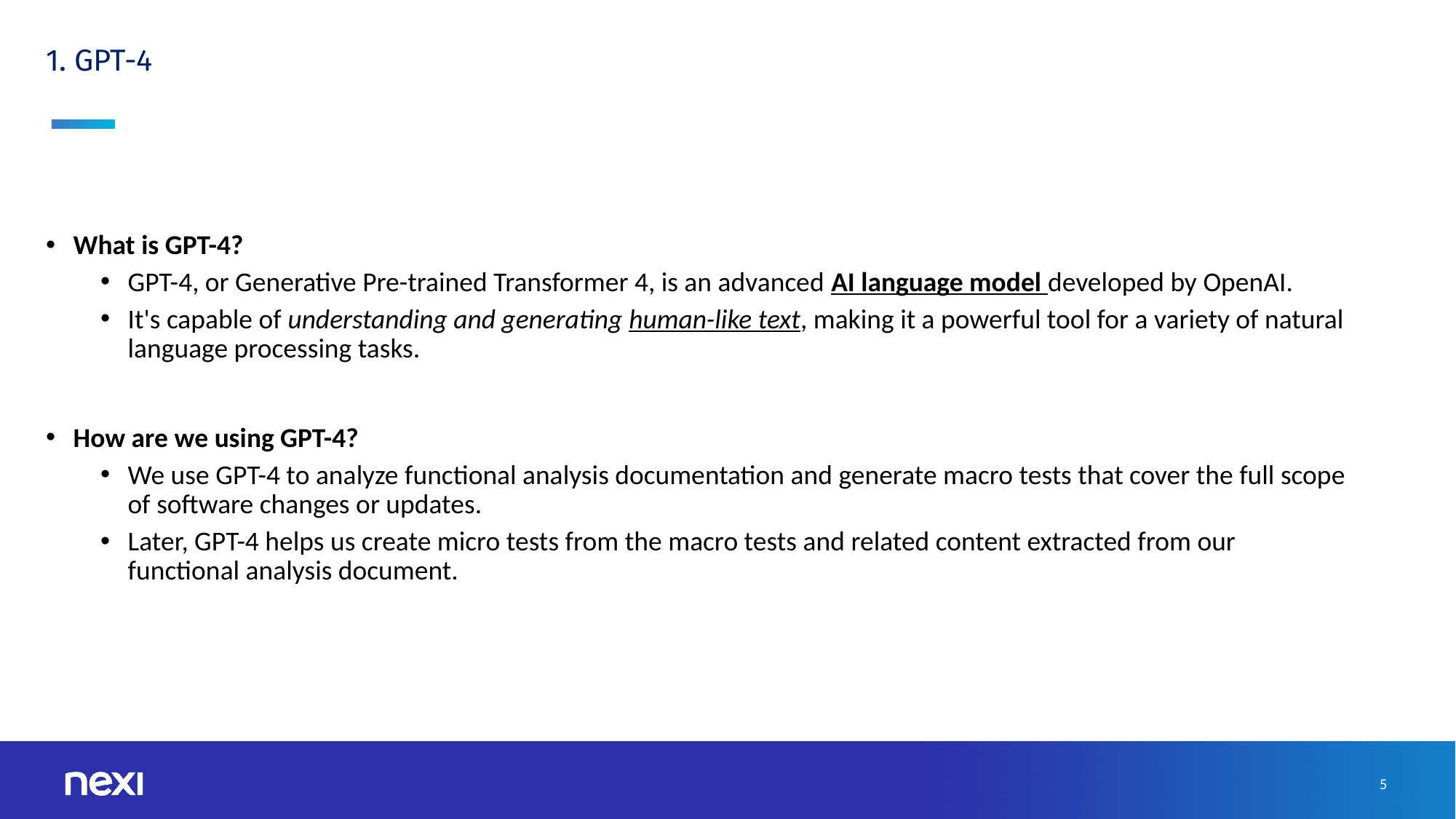

1. GPT-4
What is GPT-4?
GPT-4, or Generative Pre-trained Transformer 4, is an advanced AI language model developed by OpenAI.
It's capable of understanding and generating human-like text, making it a powerful tool for a variety of natural language processing tasks.

How are we using GPT-4?
We use GPT-4 to analyze functional analysis documentation and generate macro tests that cover the full scope of software changes or updates.
Later, GPT-4 helps us create micro tests from the macro tests and related content extracted from our functional analysis document.